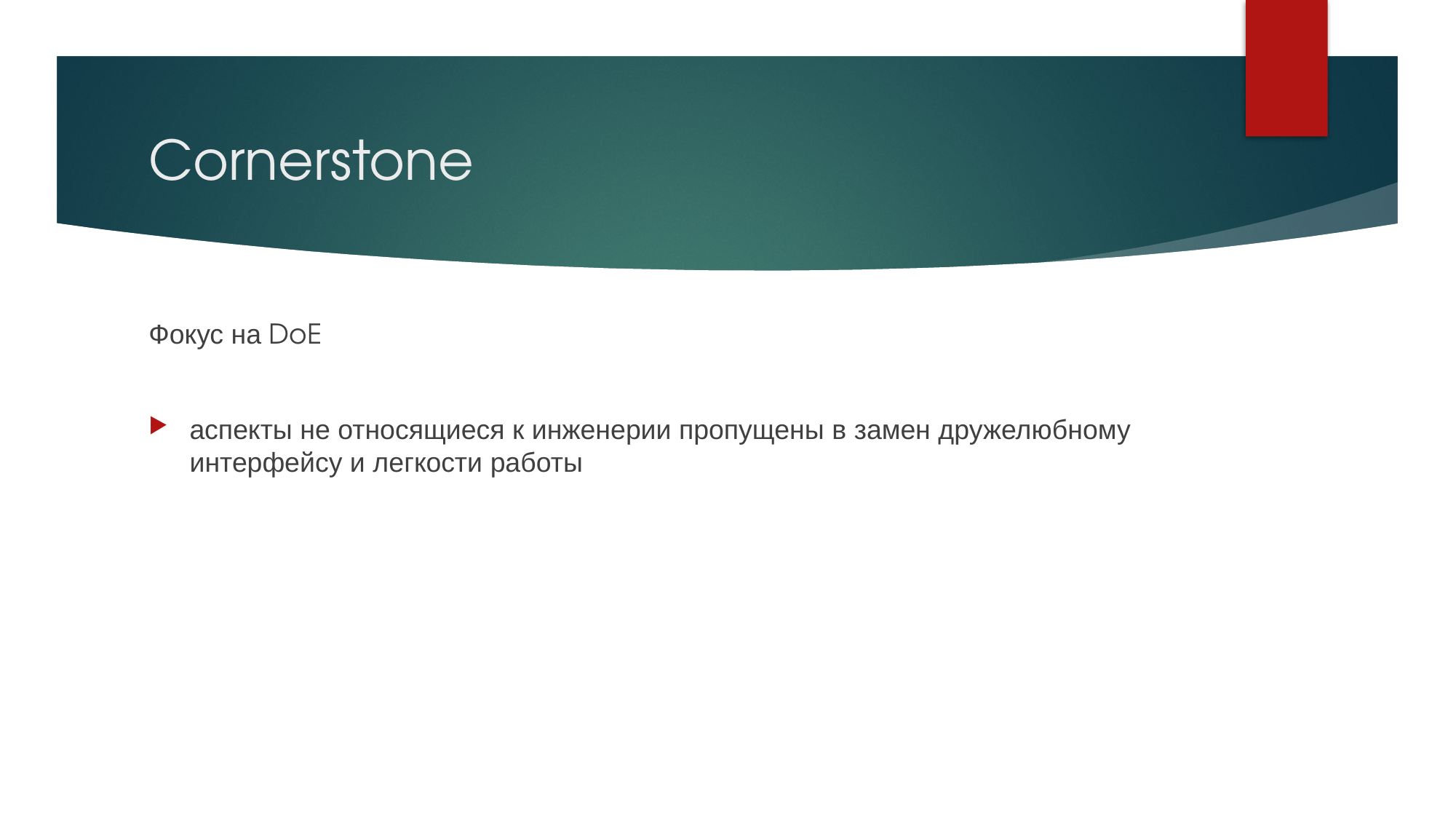

# Cornerstone
Фокус на DoE

аспекты не относящиеся к инженерии пропущены в замен дружелюбному интерфейсу и легкости работы